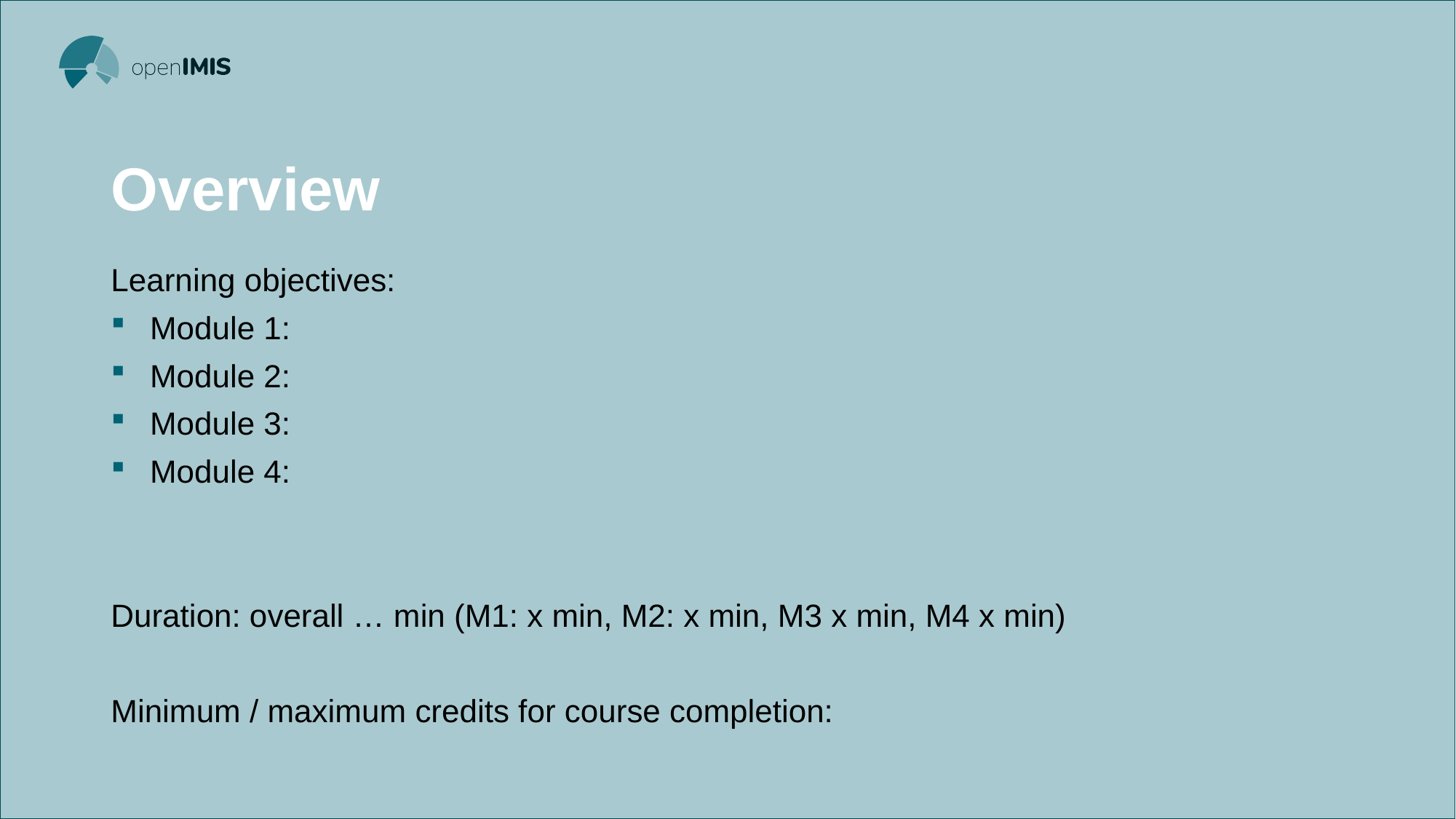

# Overview
Learning objectives:
Module 1:
Module 2:
Module 3:
Module 4:

Duration: overall … min (M1: x min, M2: x min, M3 x min, M4 x min)

Minimum / maximum credits for course completion: